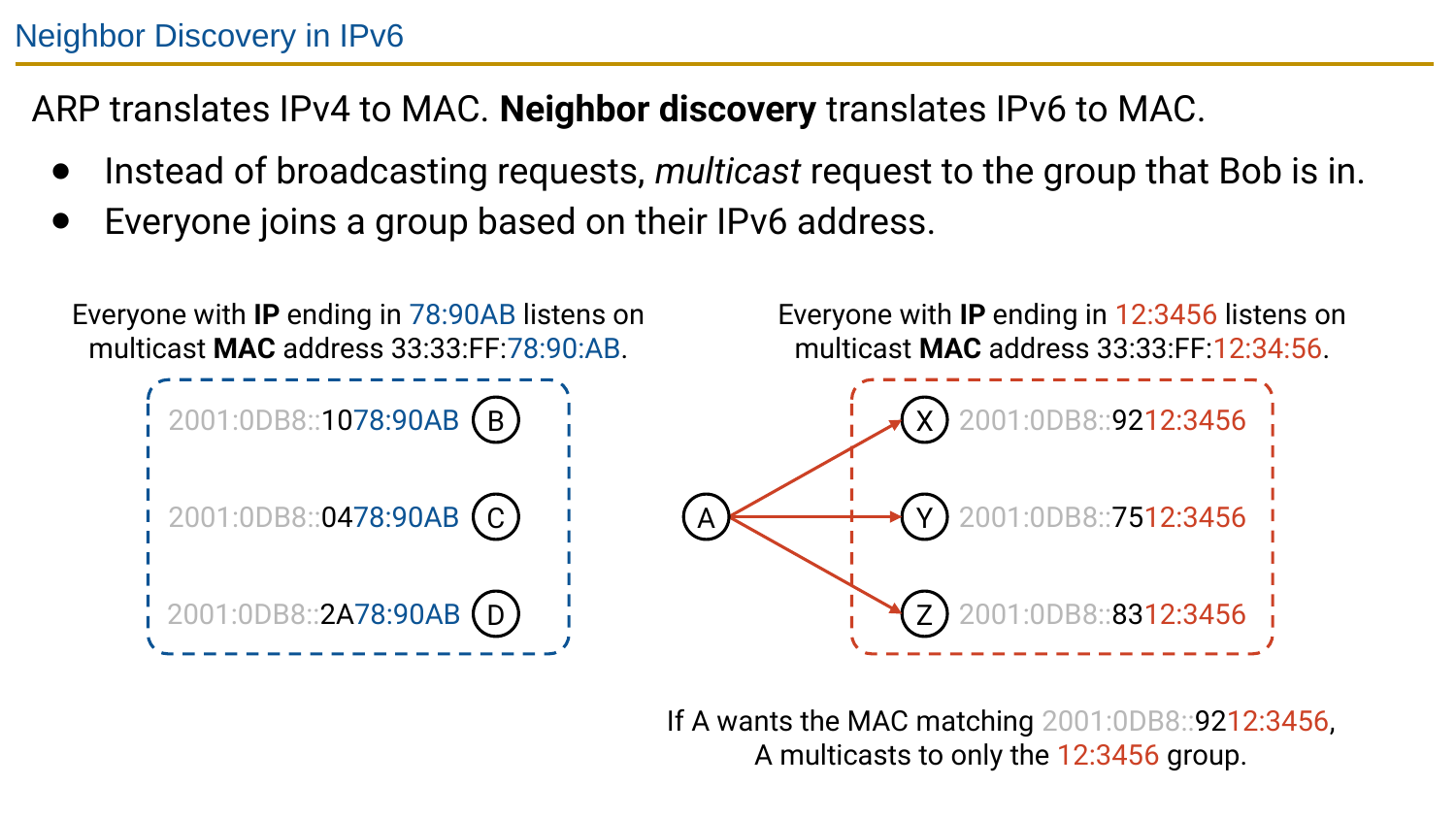

# Neighbor Discovery in IPv6
ARP translates IPv4 to MAC. Neighbor discovery translates IPv6 to MAC.
Instead of broadcasting requests, multicast request to the group that Bob is in.
Everyone joins a group based on their IPv6 address.
Everyone with IP ending in 78:90AB listens on multicast MAC address 33:33:FF:78:90:AB.
Everyone with IP ending in 12:3456 listens on multicast MAC address 33:33:FF:12:34:56.

B
X
2001:0DB8::1078:90AB
2001:0DB8::9212:3456
C
A
Y
2001:0DB8::0478:90AB
2001:0DB8::7512:3456
D
Z
2001:0DB8::2A78:90AB
2001:0DB8::8312:3456
If A wants the MAC matching 2001:0DB8::9212:3456, A multicasts to only the 12:3456 group.